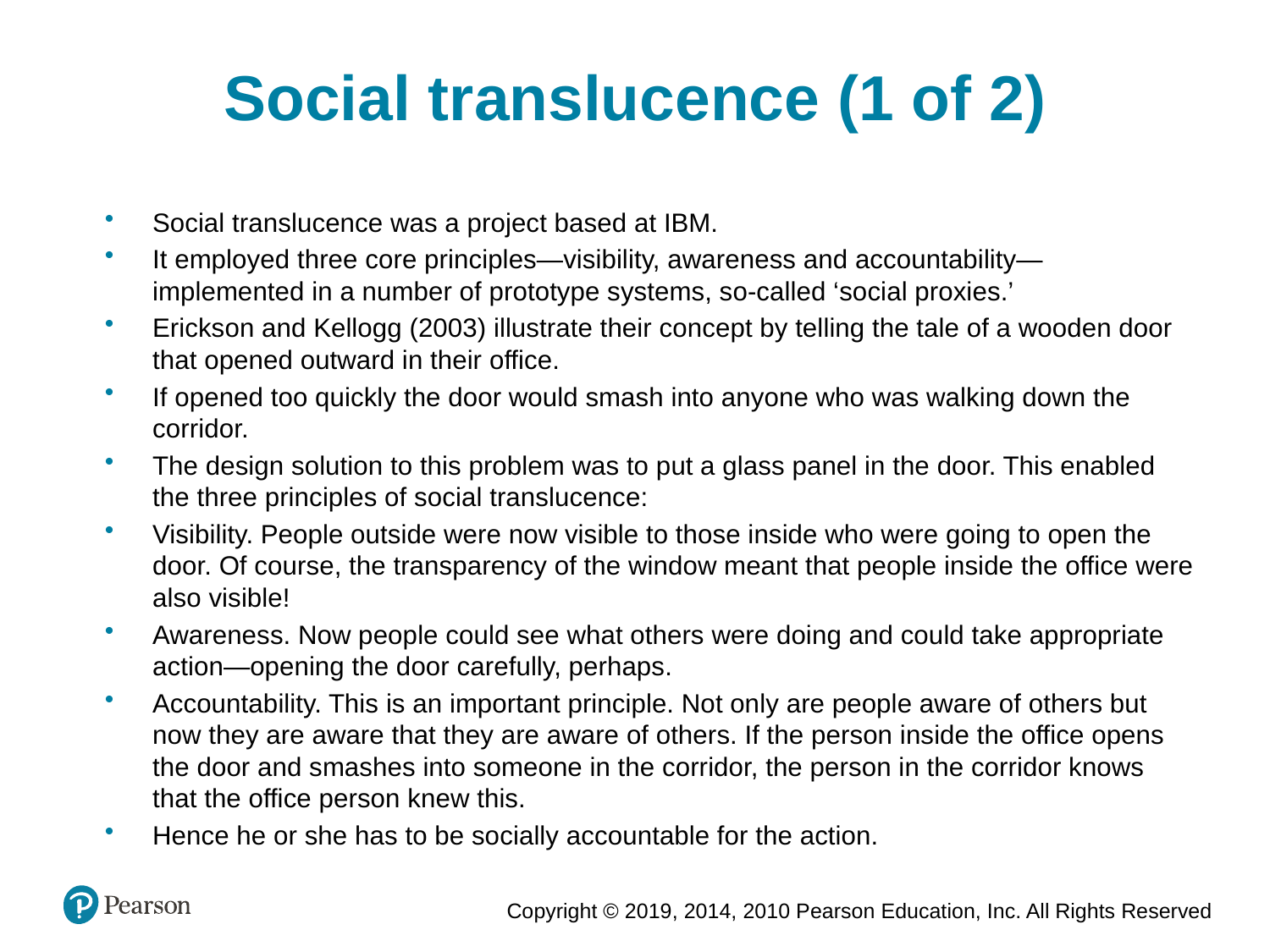

Social translucence (1 of 2)
Social translucence was a project based at IBM.
It employed three core principles—visibility, awareness and accountability—implemented in a number of prototype systems, so-called ‘social proxies.’
Erickson and Kellogg (2003) illustrate their concept by telling the tale of a wooden door that opened outward in their office.
If opened too quickly the door would smash into anyone who was walking down the corridor.
The design solution to this problem was to put a glass panel in the door. This enabled the three principles of social translucence:
Visibility. People outside were now visible to those inside who were going to open the door. Of course, the transparency of the window meant that people inside the office were also visible!
Awareness. Now people could see what others were doing and could take appropriate action—opening the door carefully, perhaps.
Accountability. This is an important principle. Not only are people aware of others but now they are aware that they are aware of others. If the person inside the office opens the door and smashes into someone in the corridor, the person in the corridor knows that the office person knew this.
Hence he or she has to be socially accountable for the action.